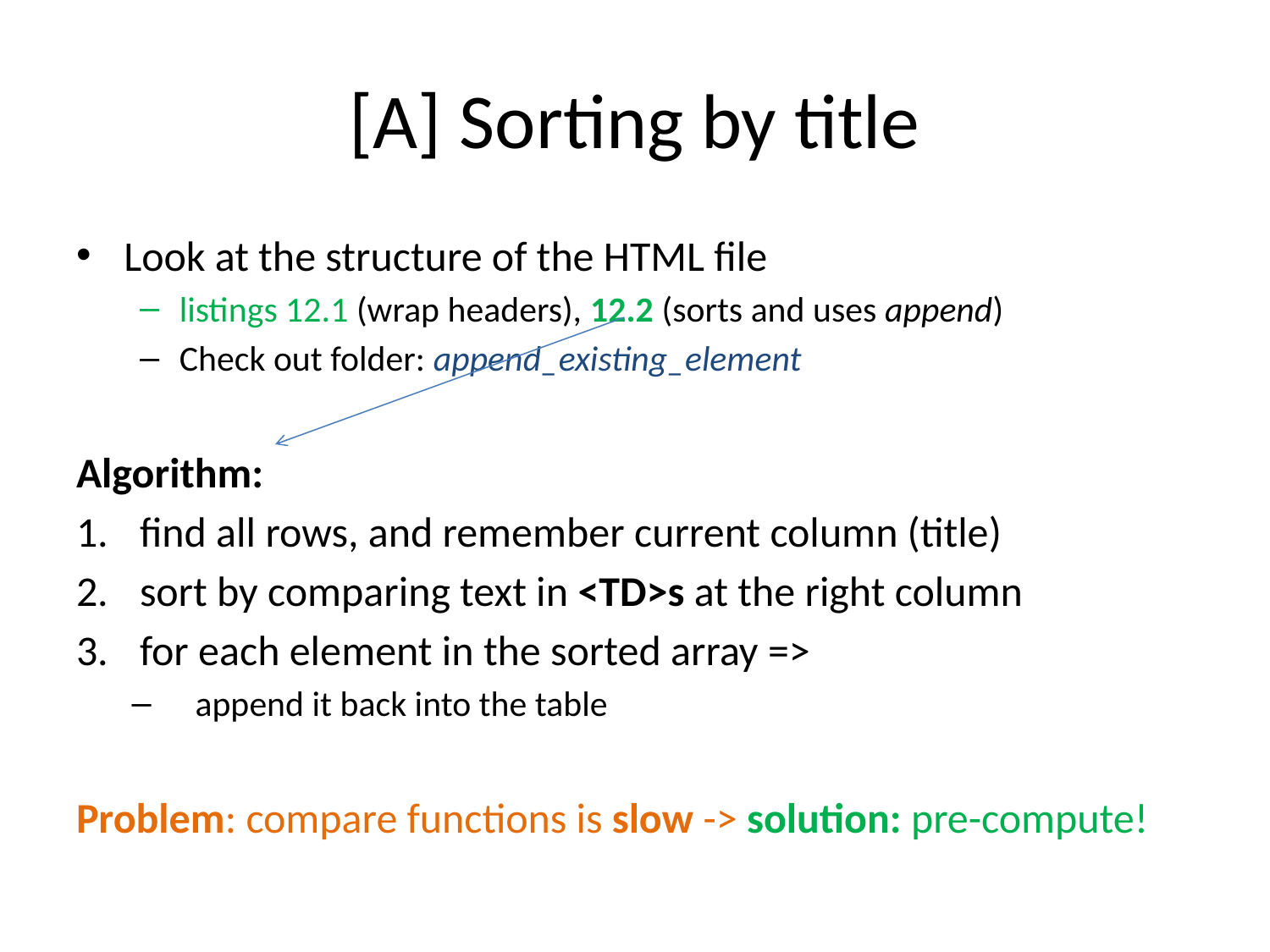

# [A] Sorting by title
Look at the structure of the HTML file
listings 12.1 (wrap headers), 12.2 (sorts and uses append)
Check out folder: append_existing_element

Algorithm:
find all rows, and remember current column (title)
sort by comparing text in <TD>s at the right column
for each element in the sorted array =>
append it back into the table

Problem: compare functions is slow -> solution: pre-compute!